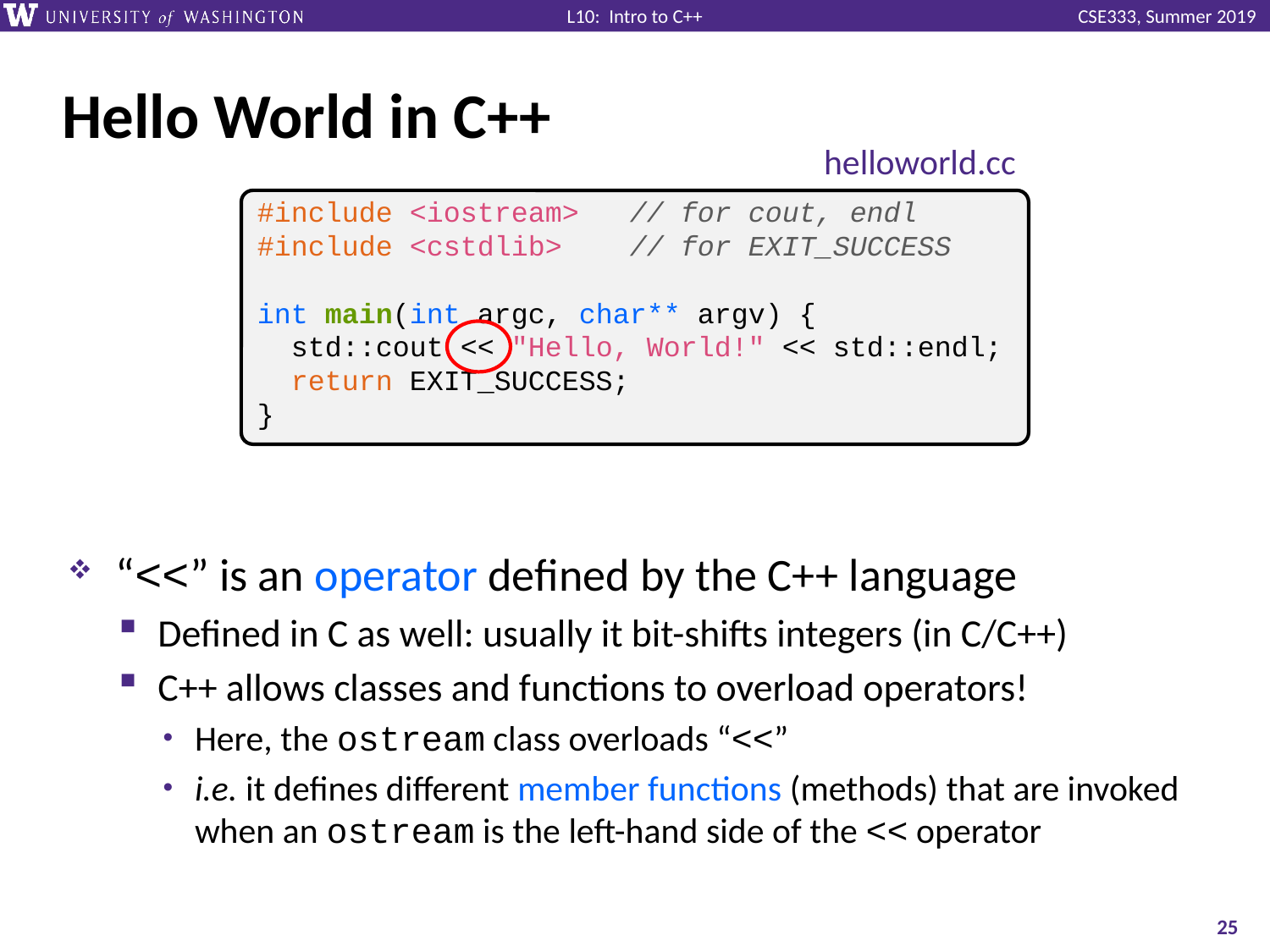

# Hello World in C++
helloworld.cc

“<<” is an operator defined by the C++ language
Defined in C as well: usually it bit-shifts integers (in C/C++)
C++ allows classes and functions to overload operators!
Here, the ostream class overloads “<<”
i.e. it defines different member functions (methods) that are invoked when an ostream is the left-hand side of the << operator
#include <iostream>   // for cout, endl
#include <cstdlib>    // for EXIT_SUCCESS

int main(int argc, char** argv) {
  std::cout << "Hello, World!" << std::endl;
  return EXIT_SUCCESS;
}

25